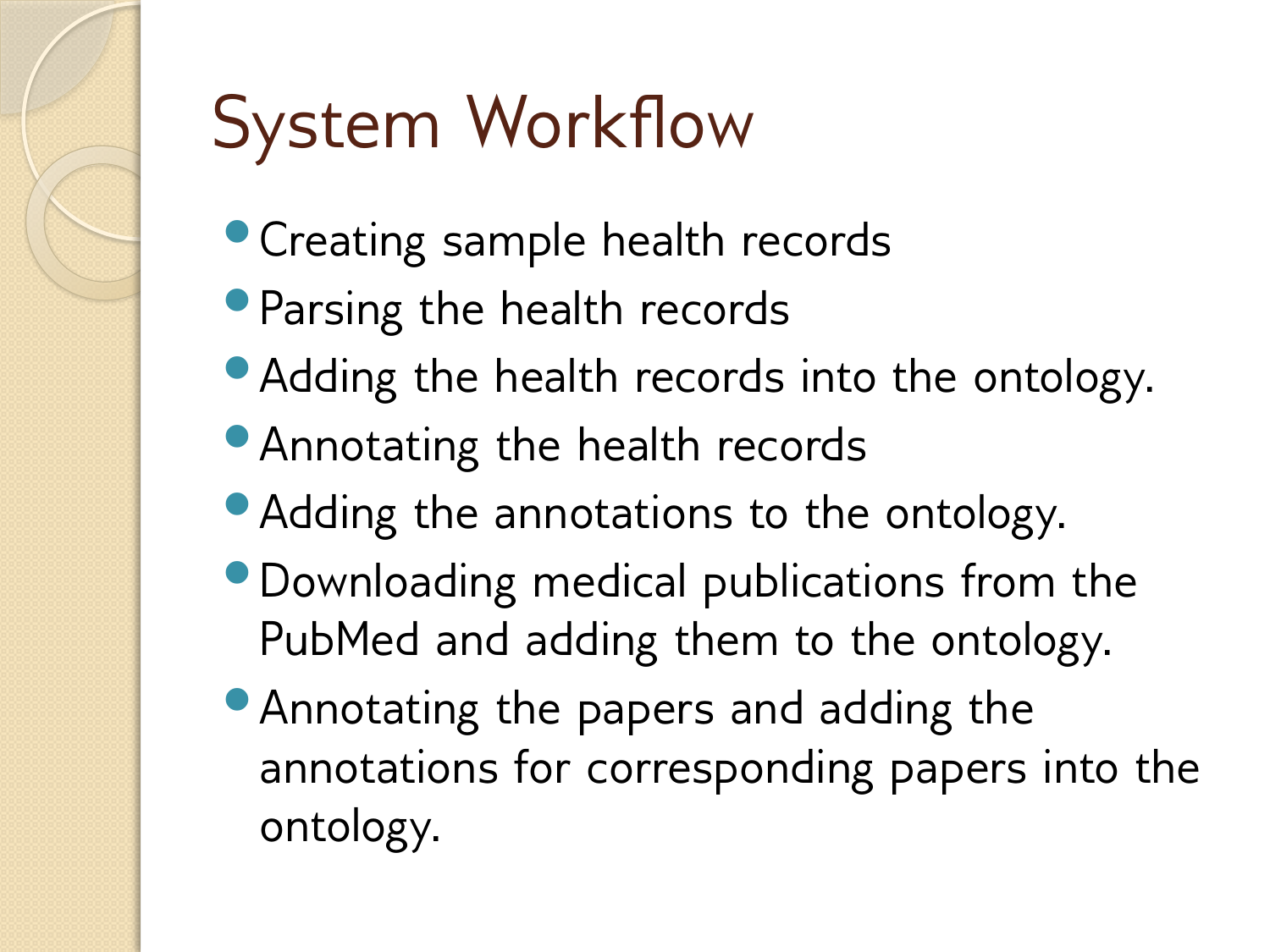

# System Workflow
Creating sample health records
Parsing the health records
Adding the health records into the ontology.
Annotating the health records
Adding the annotations to the ontology.
Downloading medical publications from the PubMed and adding them to the ontology.
Annotating the papers and adding the annotations for corresponding papers into the ontology.